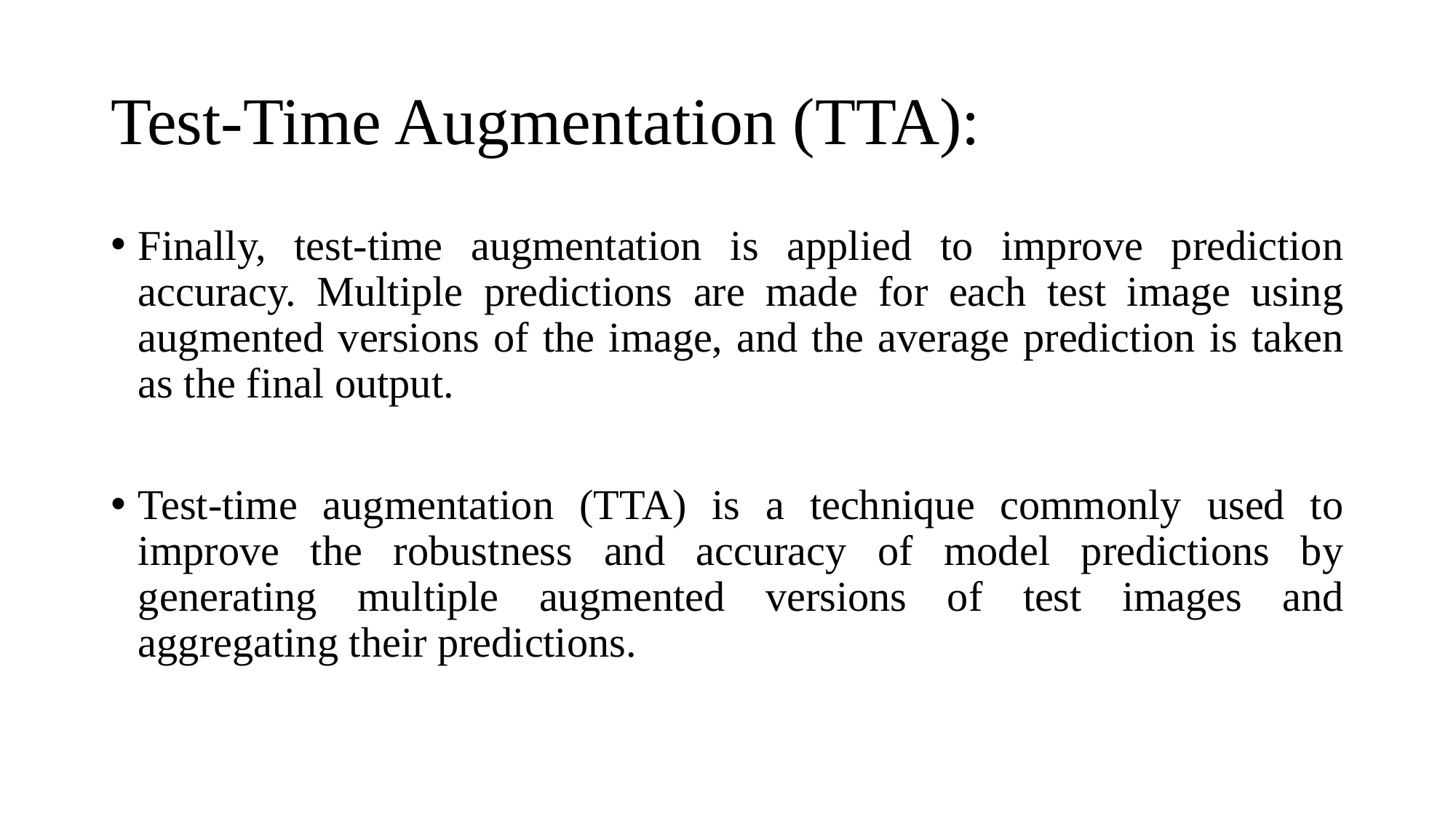

# Test-Time Augmentation (TTA):
Finally, test-time augmentation is applied to improve prediction accuracy. Multiple predictions are made for each test image using augmented versions of the image, and the average prediction is taken as the final output.

Test-time augmentation (TTA) is a technique commonly used to improve the robustness and accuracy of model predictions by generating multiple augmented versions of test images and aggregating their predictions.